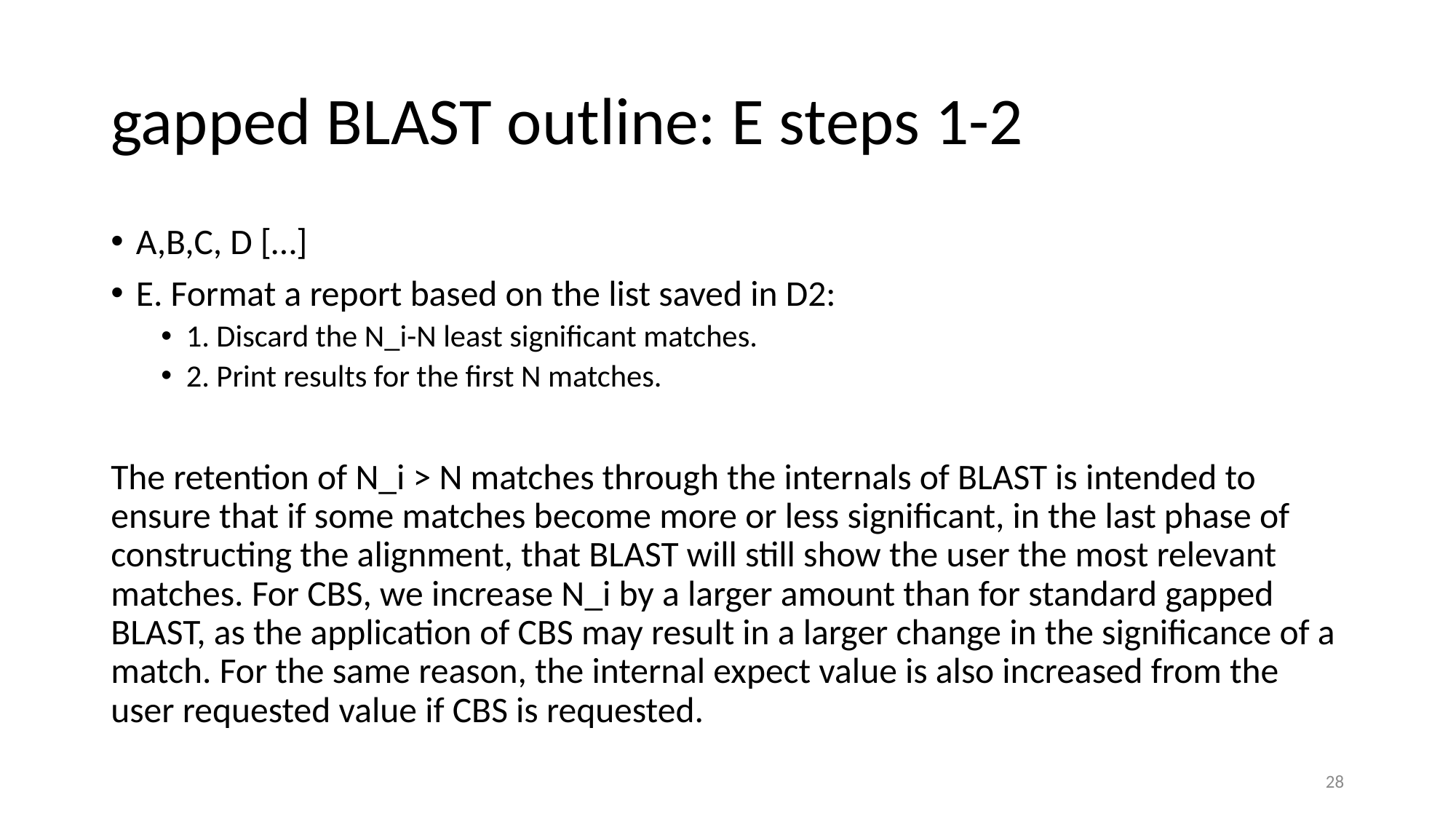

# gapped BLAST outline: E steps 1-2
A,B,C, D […]
E. Format a report based on the list saved in D2:
1. Discard the N_i-N least significant matches.
2. Print results for the first N matches.

The retention of N_i > N matches through the internals of BLAST is intended to ensure that if some matches become more or less significant, in the last phase of constructing the alignment, that BLAST will still show the user the most relevant matches. For CBS, we increase N_i by a larger amount than for standard gapped BLAST, as the application of CBS may result in a larger change in the significance of a match. For the same reason, the internal expect value is also increased from the user requested value if CBS is requested.
28